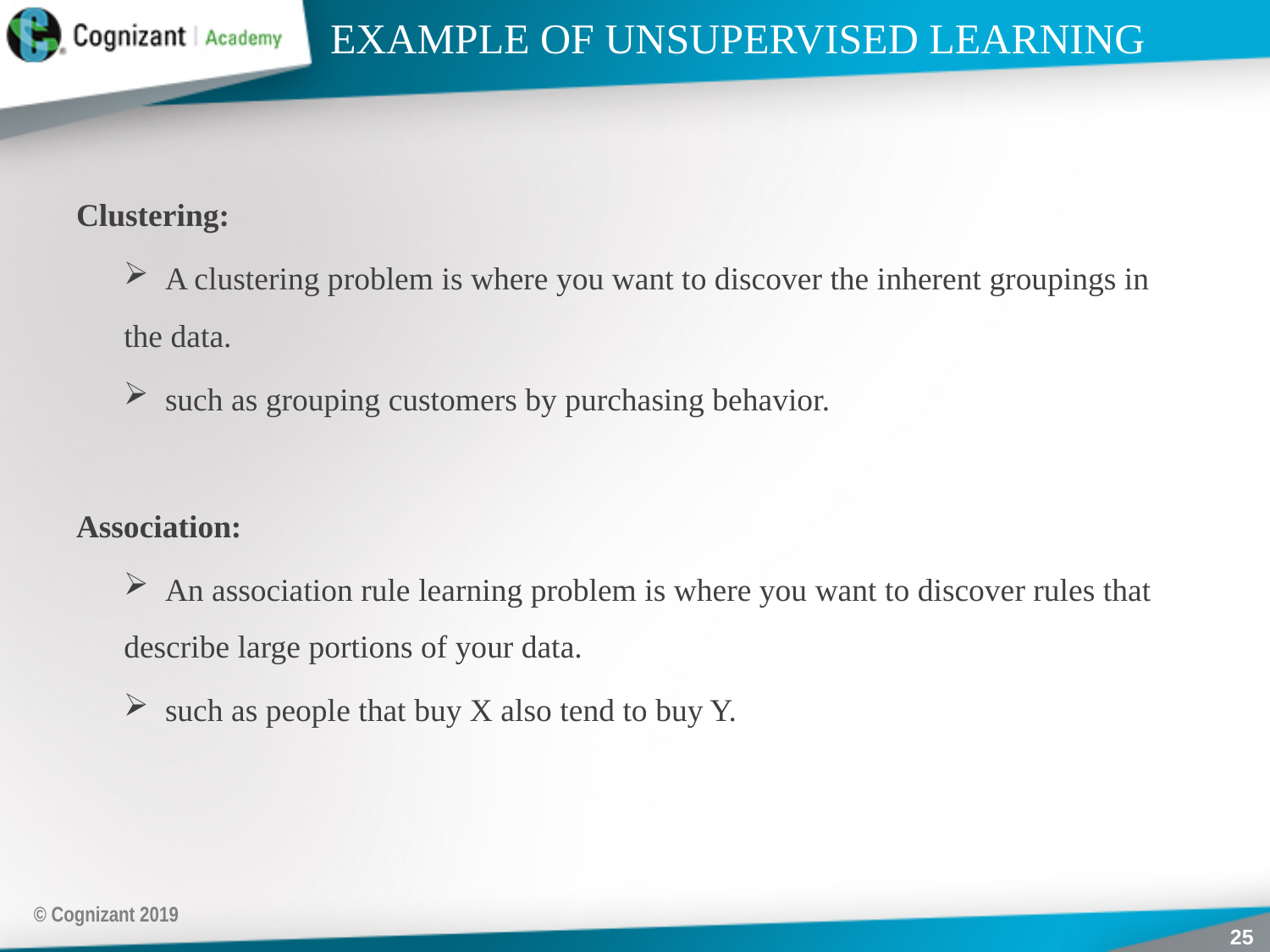

# EXAMPLE OF UNSUPERVISED LEARNING
Clustering:
  A clustering problem is where you want to discover the inherent groupings in the data.
  such as grouping customers by purchasing behavior.

Association:
  An association rule learning problem is where you want to discover rules that describe large portions of your data.
  such as people that buy X also tend to buy Y.

© Cognizant 2019
25